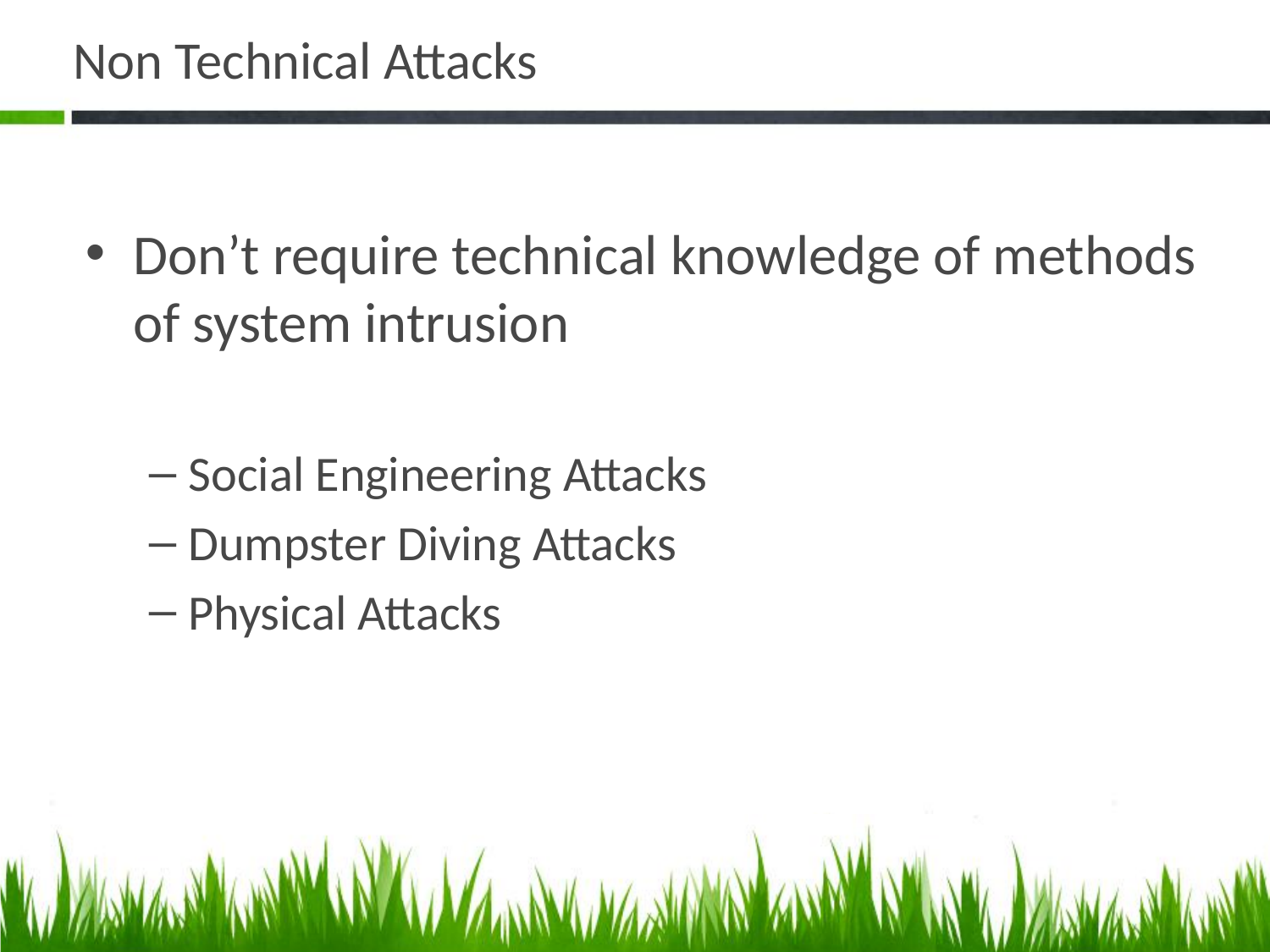

# Non Technical Attacks
Don’t require technical knowledge of methods of system intrusion

Social Engineering Attacks
Dumpster Diving Attacks
Physical Attacks